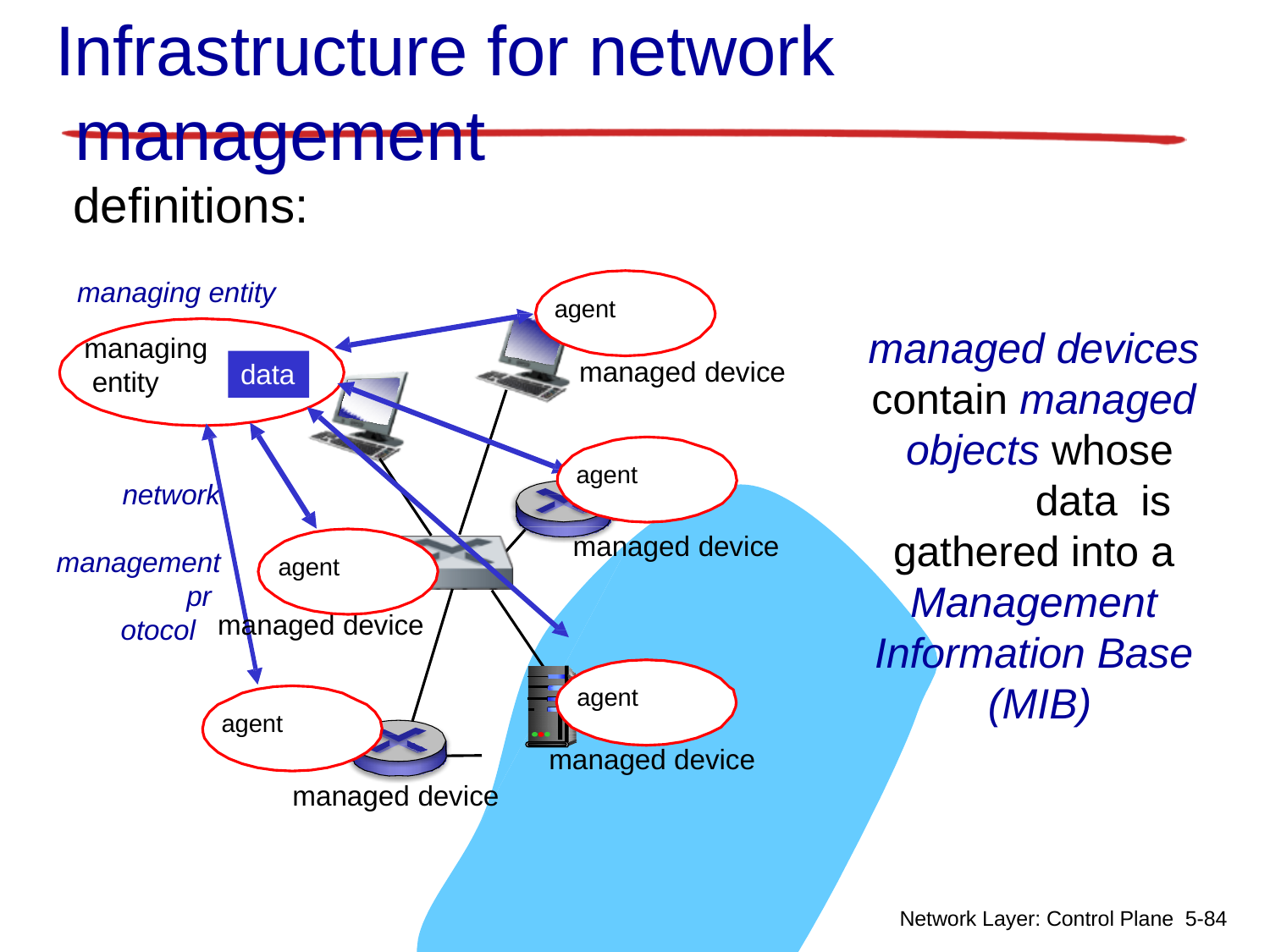

# Infrastructure for network  management

definitions:

managing entity
agent data

managed devices  contain managed  objects whose	data  is gathered into a  Management  Information Base  (MIB)
managing  entity

managed device
data

agent data

network  management
protocol

managed device

agent data

managed device

 		agent data

agent data

managed device
managed device

Network Layer: Control Plane 5-84